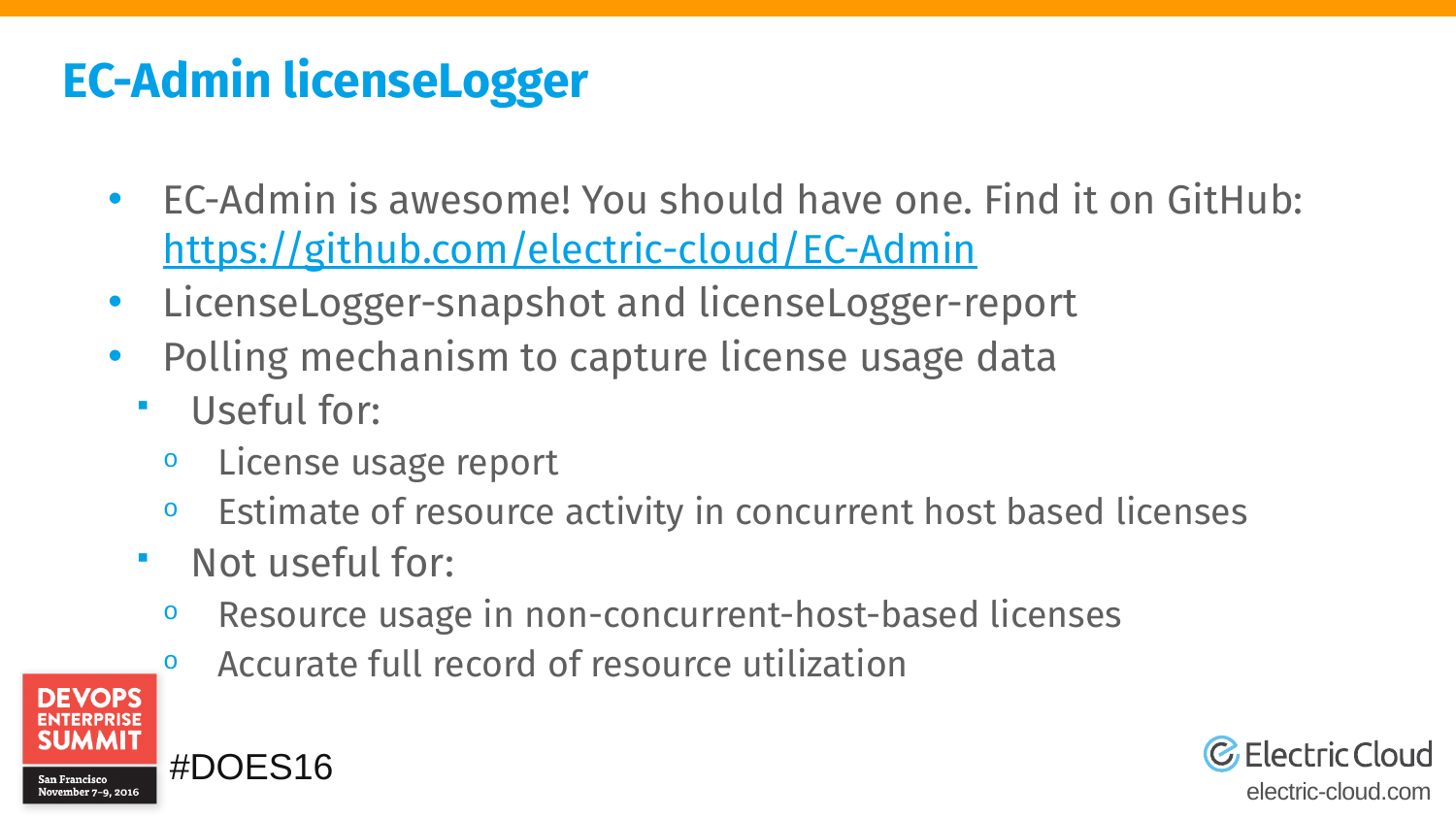

# EC-Admin licenseLogger
EC-Admin is awesome! You should have one. Find it on GitHub: https://github.com/electric-cloud/EC-Admin
LicenseLogger-snapshot and licenseLogger-report
Polling mechanism to capture license usage data
Useful for:
License usage report
Estimate of resource activity in concurrent host based licenses
Not useful for:
Resource usage in non-concurrent-host-based licenses
Accurate full record of resource utilization